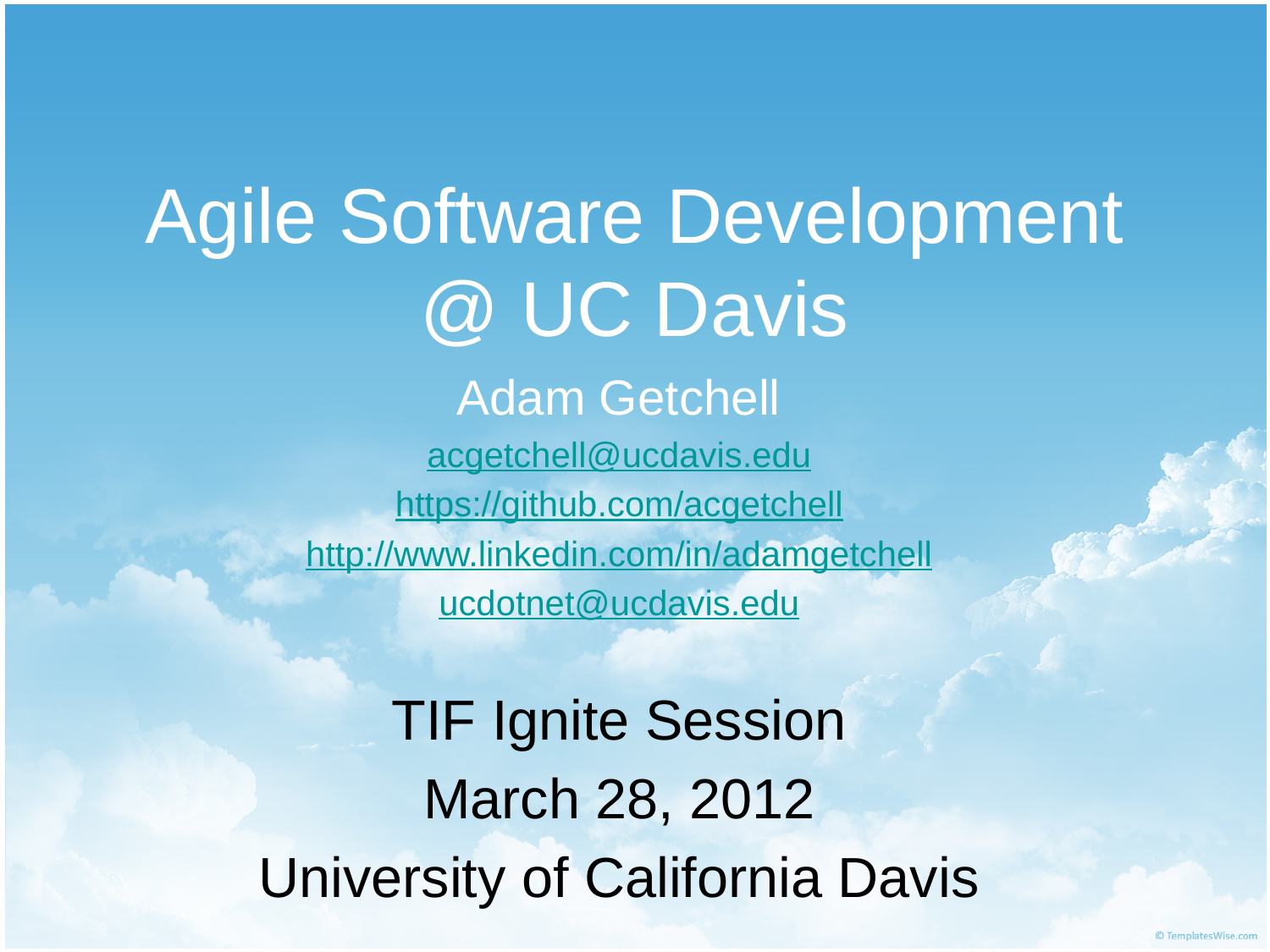

# Agile Software Development @ UC Davis
Adam Getchell
acgetchell@ucdavis.edu
https://github.com/acgetchell
http://www.linkedin.com/in/adamgetchell
ucdotnet@ucdavis.edu

TIF Ignite Session
March 28, 2012
University of California Davis